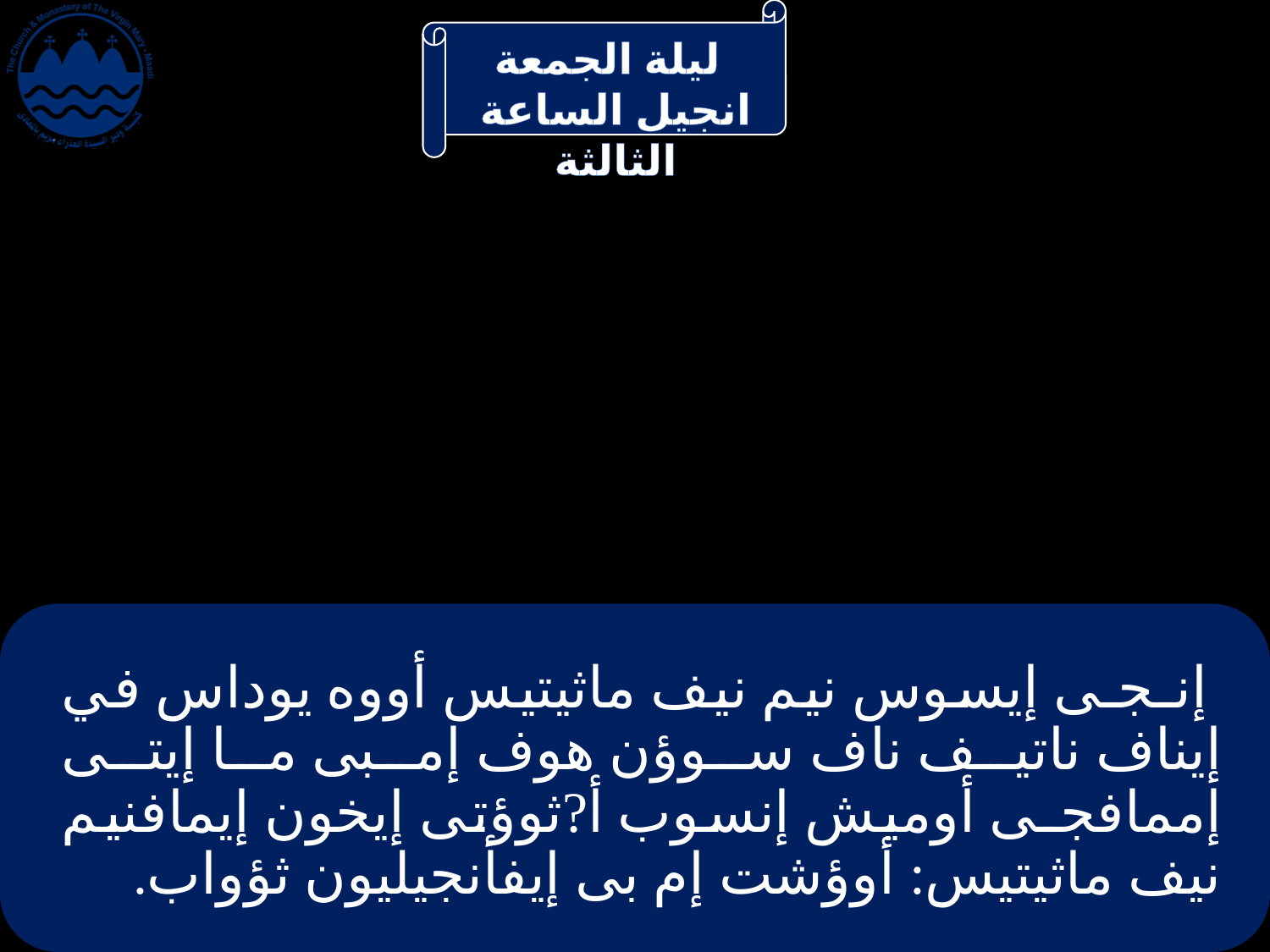

# إنـجـى إيسوس نيم نيف ماثيتيس أووه يوداس في إيناف ناتيف ناف سوؤن هوف إمبى ما إيتى إممافجـى أوميش إنسوب أ?ثوؤتى إيخون إيمافنيم نيف ماثيتيس: أوؤشت إم بى إيفأنجيليون ثؤواب.